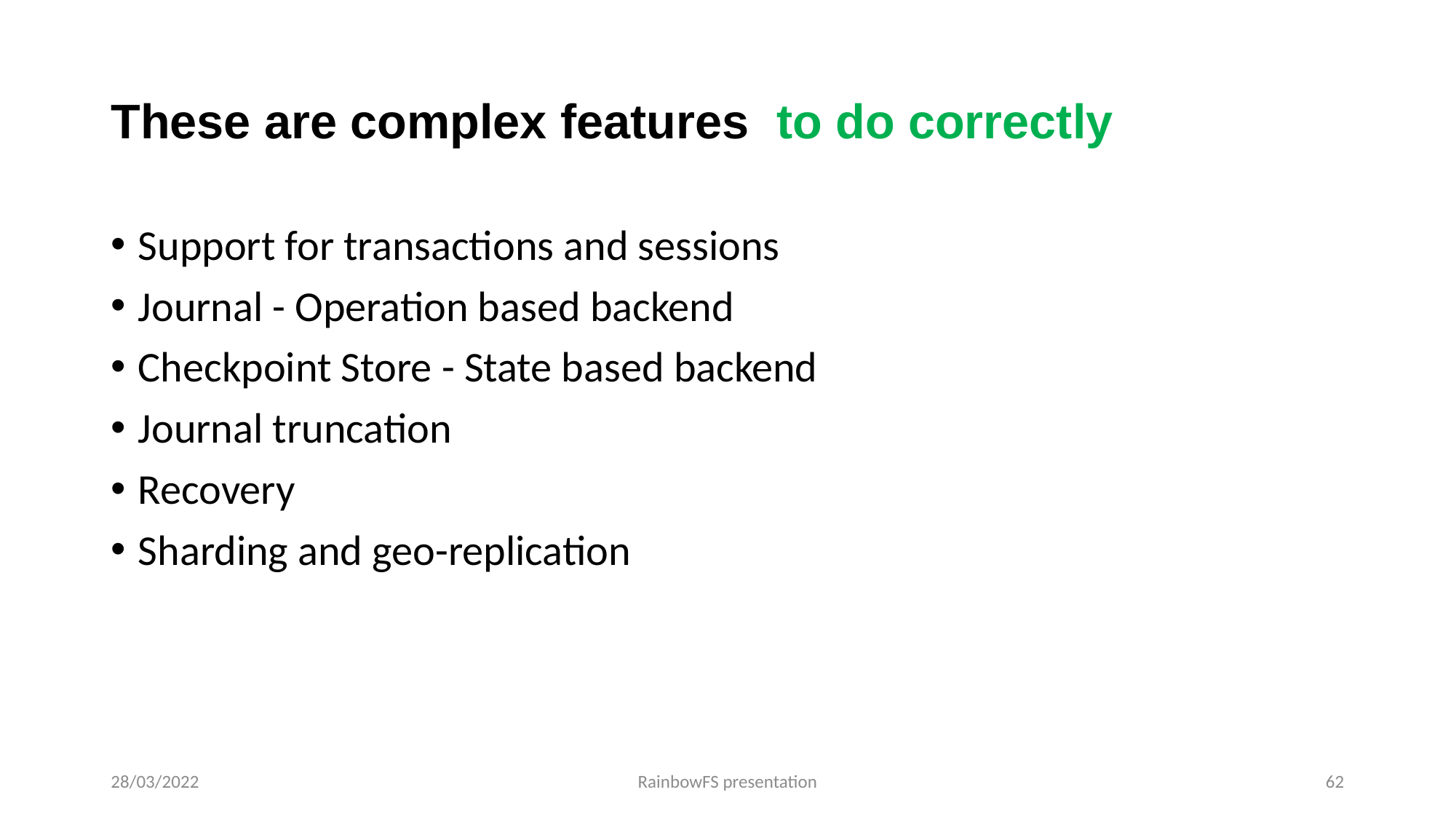

# These are complex features  to do correctly
Support for transactions and sessions
Journal - Operation based backend
Checkpoint Store - State based backend
Journal truncation
Recovery
Sharding and geo-replication

28/03/2022
RainbowFS presentation
62